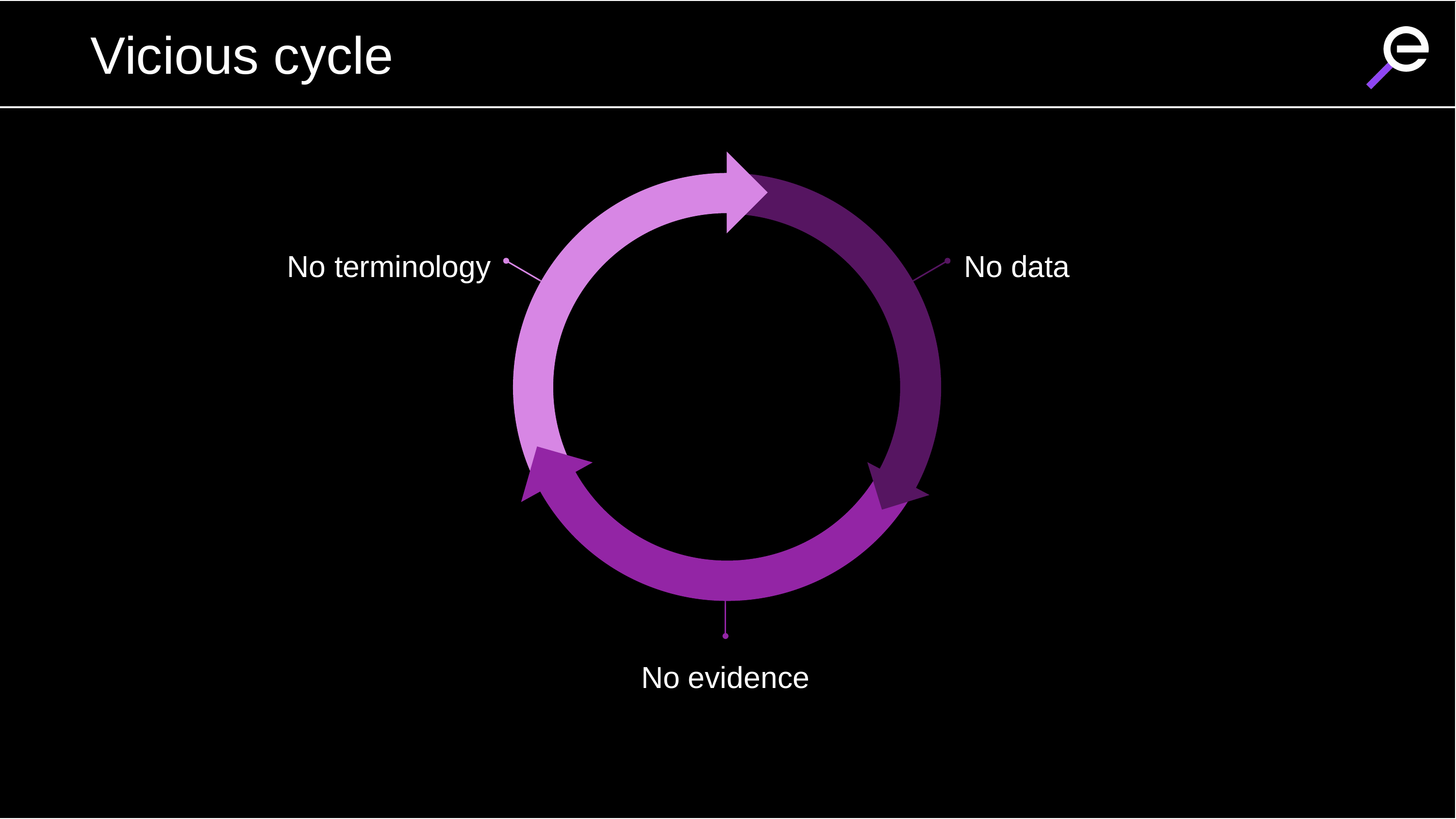

# Vicious cycle

No terminology
No data
Vestibulum nec congue tempus

No evidence